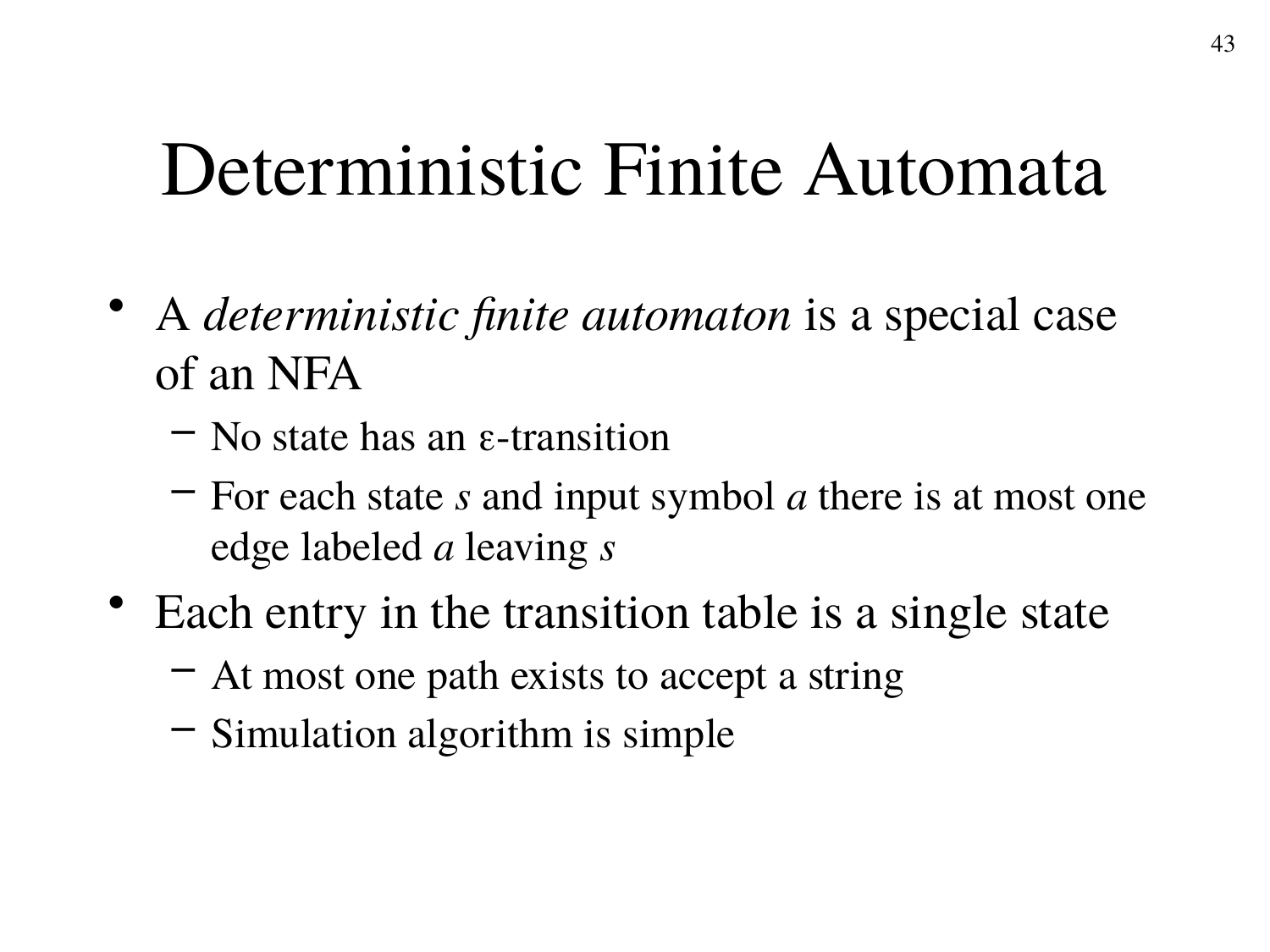

43
# Deterministic Finite Automata
A deterministic finite automaton is a special case of an NFA
No state has an ε-transition
For each state s and input symbol a there is at most one edge labeled a leaving s
Each entry in the transition table is a single state
At most one path exists to accept a string
Simulation algorithm is simple